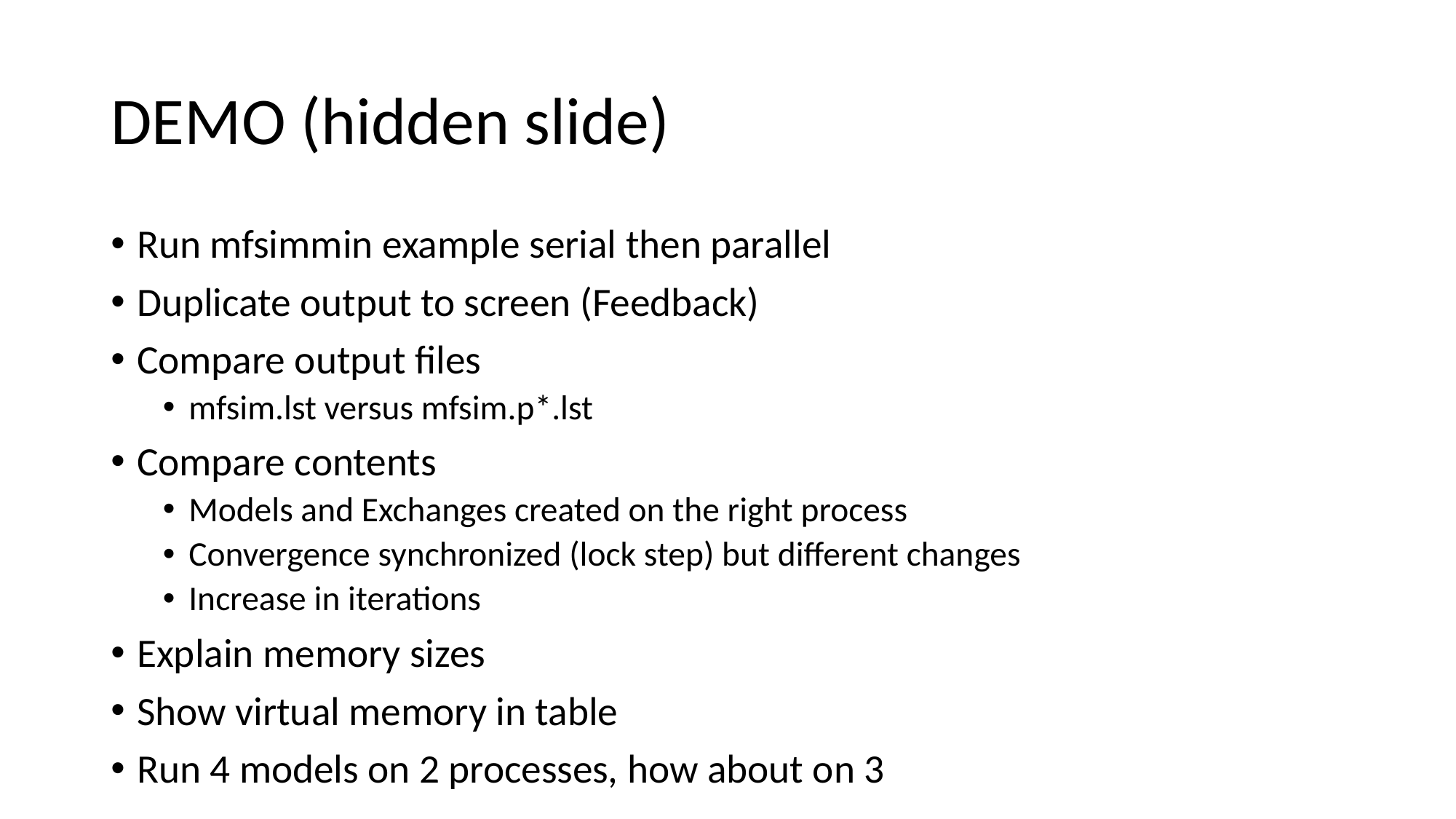

# DEMO (hidden slide)
Run mfsimmin example serial then parallel
Duplicate output to screen (Feedback)
Compare output files
mfsim.lst versus mfsim.p*.lst
Compare contents
Models and Exchanges created on the right process
Convergence synchronized (lock step) but different changes
Increase in iterations
Explain memory sizes
Show virtual memory in table
Run 4 models on 2 processes, how about on 3